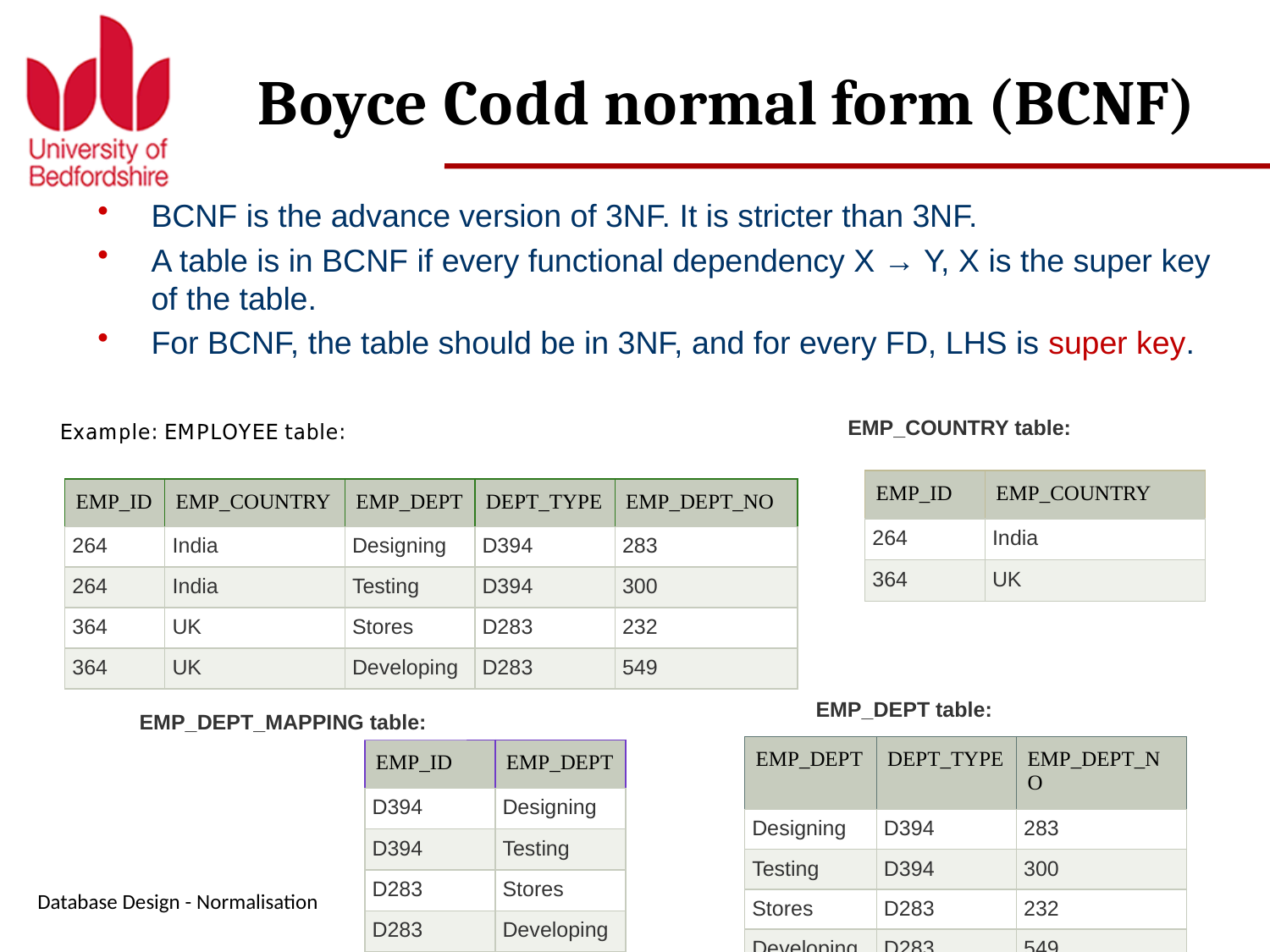

# Boyce Codd normal form (BCNF)
BCNF is the advance version of 3NF. It is stricter than 3NF.
A table is in BCNF if every functional dependency X → Y, X is the super key of the table.
For BCNF, the table should be in 3NF, and for every FD, LHS is super key.
EMP_COUNTRY table:
Example: EMPLOYEE table:
| EMP\_ID | EMP\_COUNTRY |
| --- | --- |
| 264 | India |
| 364 | UK |
| EMP\_ID | EMP\_COUNTRY | EMP\_DEPT | DEPT\_TYPE | EMP\_DEPT\_NO |
| --- | --- | --- | --- | --- |
| 264 | India | Designing | D394 | 283 |
| 264 | India | Testing | D394 | 300 |
| 364 | UK | Stores | D283 | 232 |
| 364 | UK | Developing | D283 | 549 |
EMP_DEPT table:
EMP_DEPT_MAPPING table:
| EMP\_DEPT | DEPT\_TYPE | EMP\_DEPT\_NO |
| --- | --- | --- |
| Designing | D394 | 283 |
| Testing | D394 | 300 |
| Stores | D283 | 232 |
| Developing | D283 | 549 |
| EMP\_ID | EMP\_DEPT |
| --- | --- |
| D394 | Designing |
| D394 | Testing |
| D283 | Stores |
| D283 | Developing |
Database Design - Normalisation